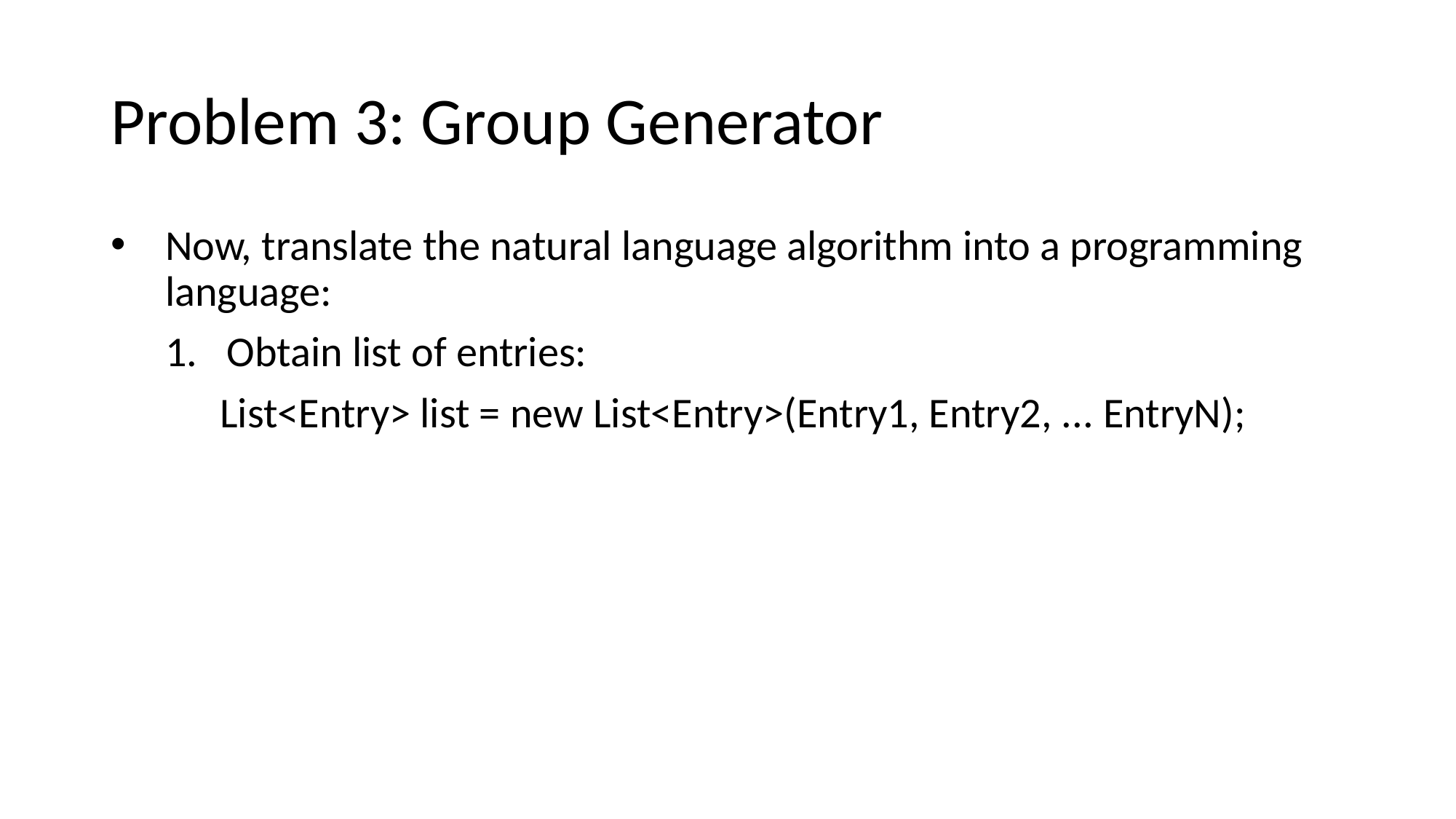

# Problem 3: Group Generator
Now, translate the natural language algorithm into a programming language:
Obtain list of entries:
List<Entry> list = new List<Entry>(Entry1, Entry2, ... EntryN);